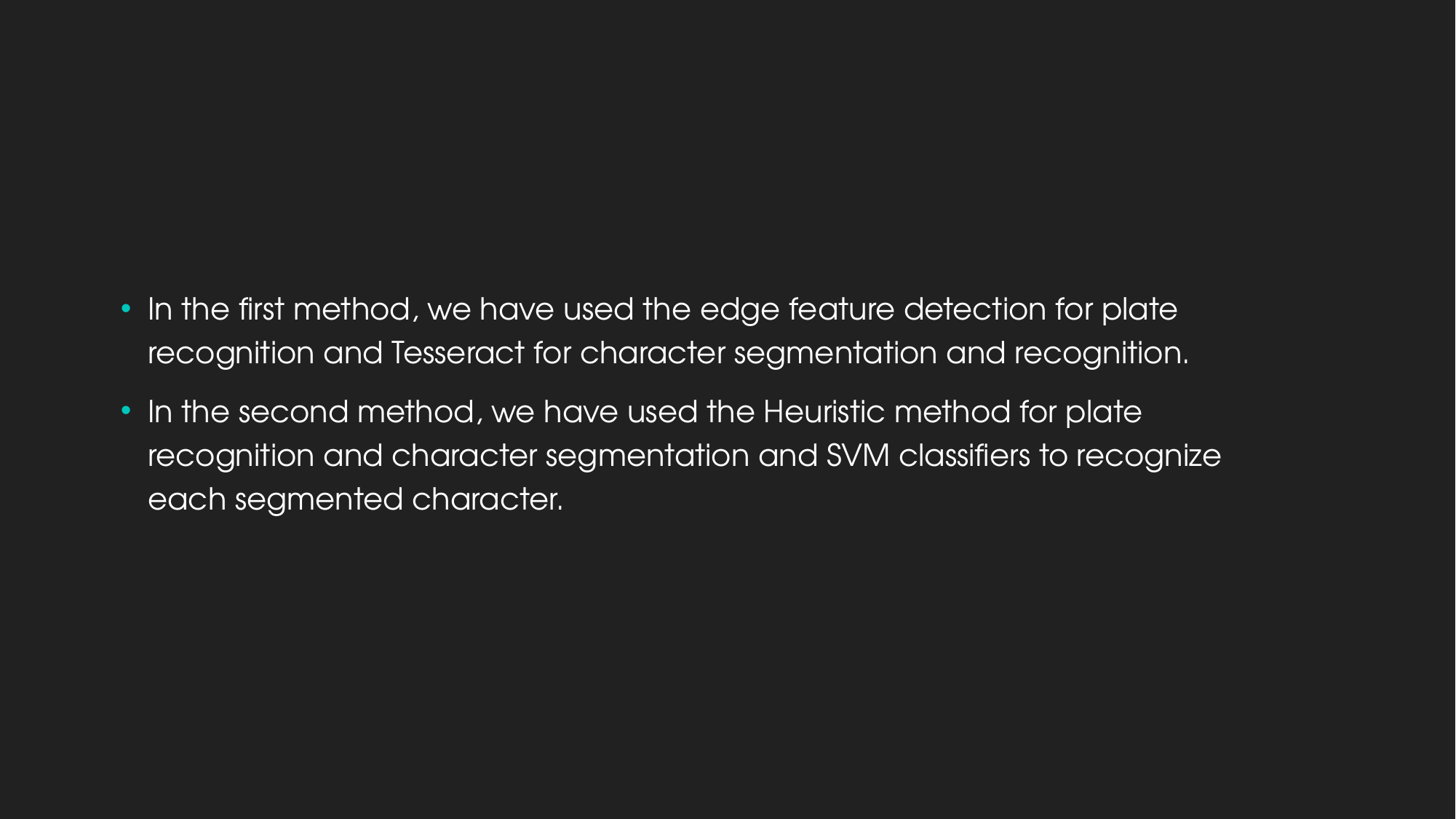

In the first method, we have used the edge feature detection for plate recognition and Tesseract for character segmentation and recognition.
In the second method, we have used the Heuristic method for plate recognition and character segmentation and SVM classifiers to recognize each segmented character.